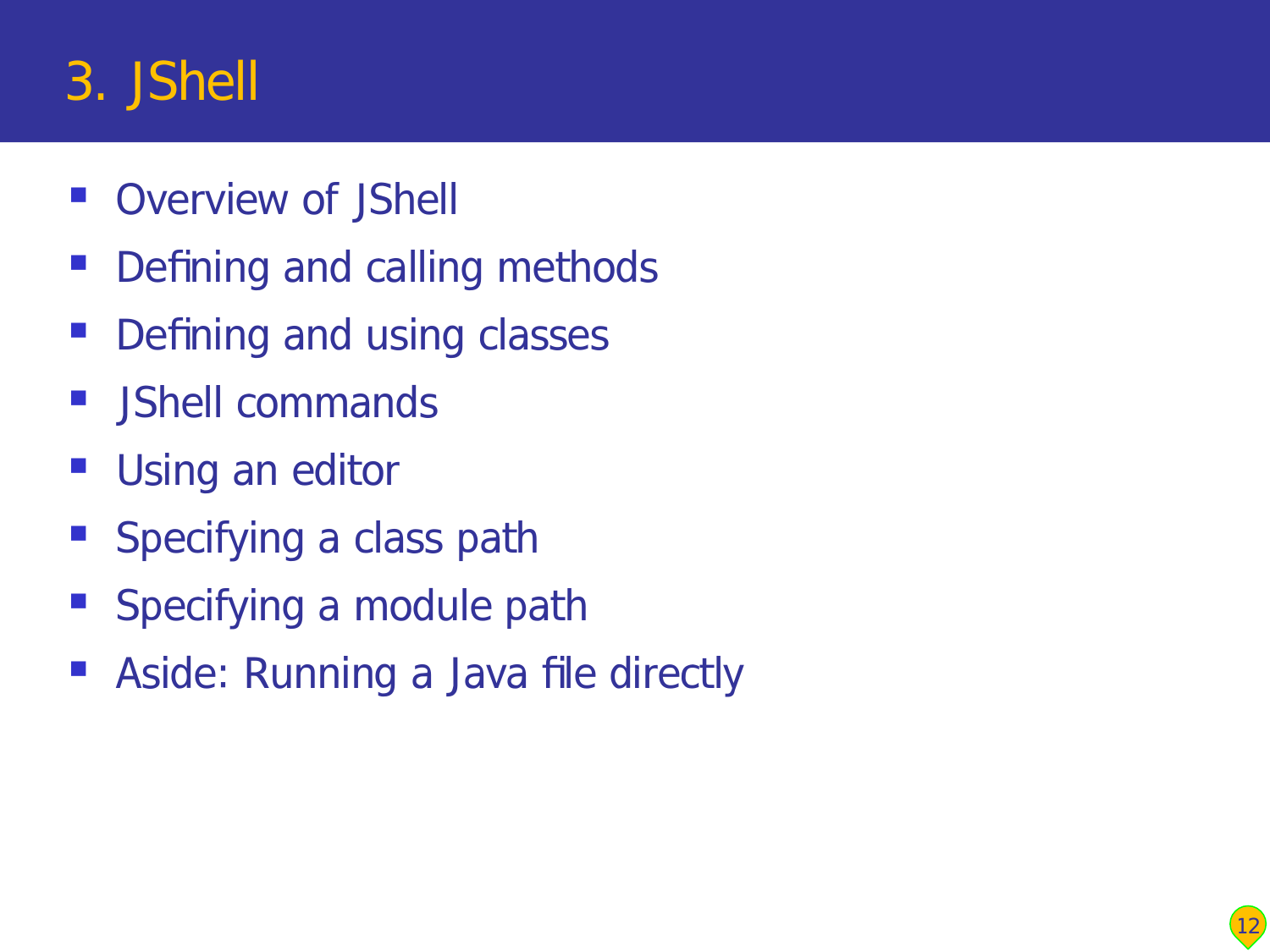

# 3. JShell
Overview of JShell
Defining and calling methods
Defining and using classes
JShell commands
Using an editor
Specifying a class path
Specifying a module path
Aside: Running a Java file directly
12